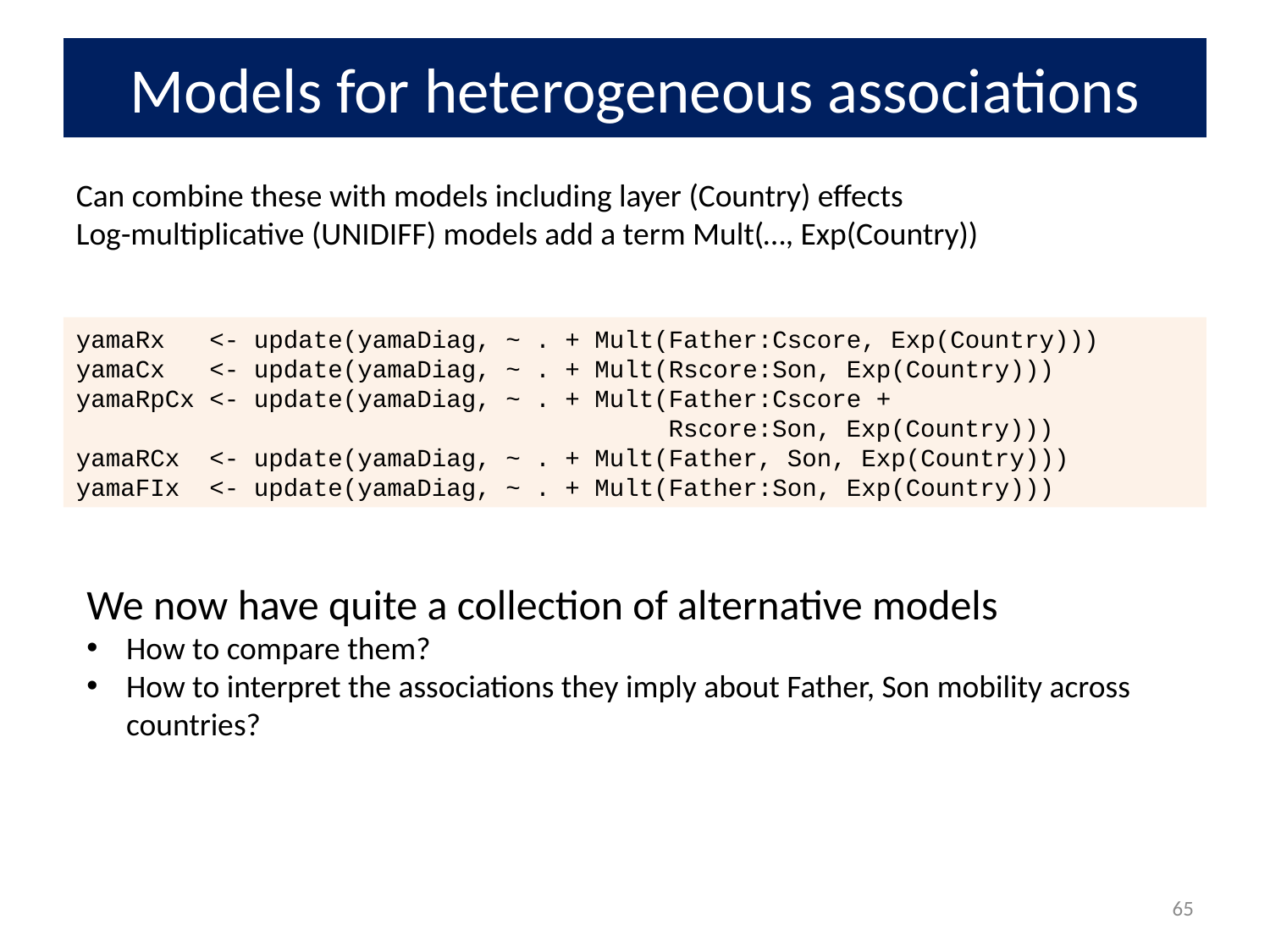

# Models for heterogeneous associations
Can combine these with models including layer (Country) effects
Log-multiplicative (UNIDIFF) models add a term Mult(…, Exp(Country))
yamaRx   <- update(yamaDiag, ~ . + Mult(Father:Cscore, Exp(Country)))
yamaCx   <- update(yamaDiag, ~ . + Mult(Rscore:Son, Exp(Country)))
yamaRpCx <- update(yamaDiag, ~ . + Mult(Father:Cscore +
                                        Rscore:Son, Exp(Country)))
yamaRCx  <- update(yamaDiag, ~ . + Mult(Father, Son, Exp(Country)))
yamaFIx  <- update(yamaDiag, ~ . + Mult(Father:Son, Exp(Country)))
We now have quite a collection of alternative models
How to compare them?
How to interpret the associations they imply about Father, Son mobility across countries?
65